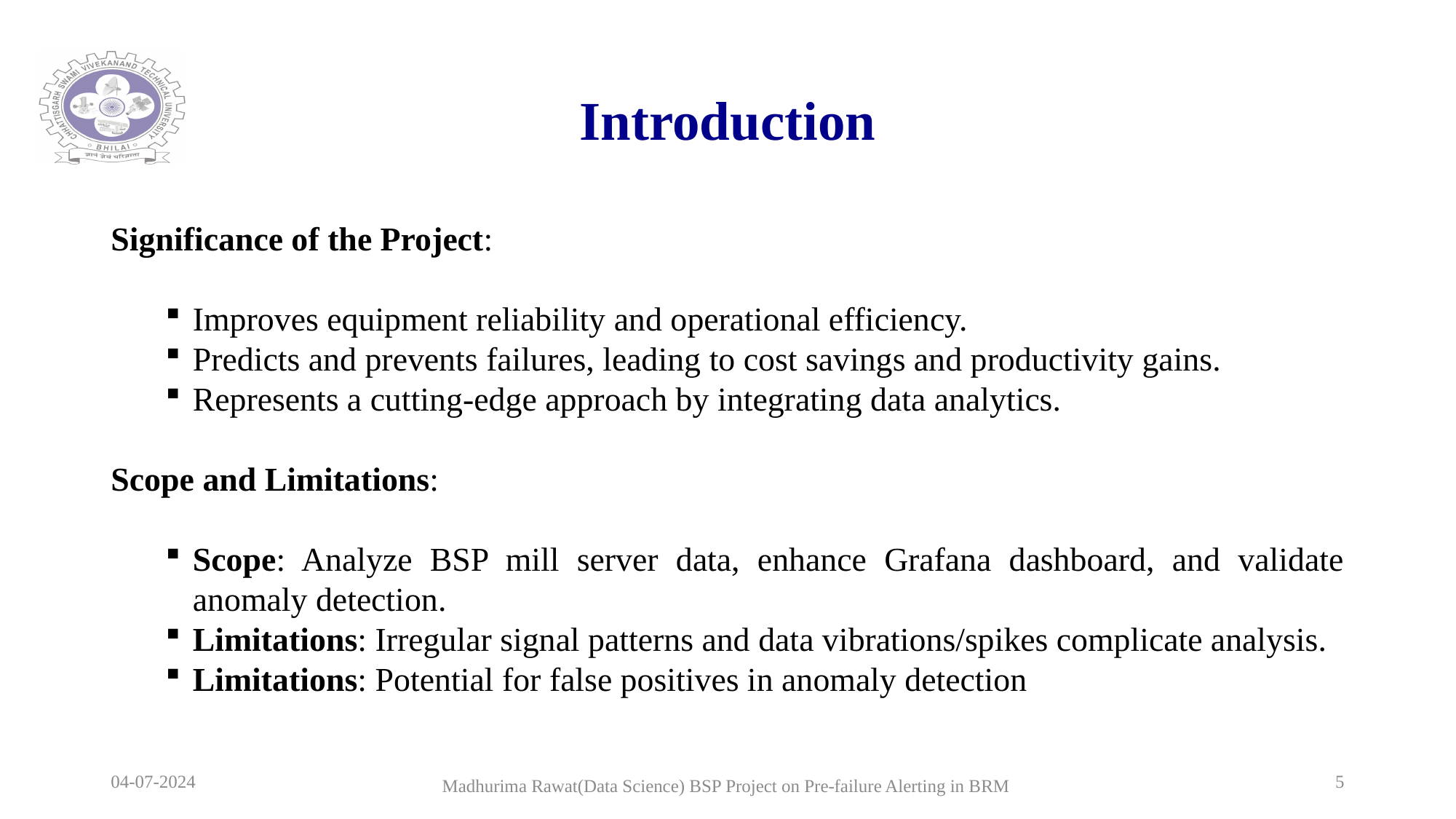

# Introduction
Significance of the Project:

Improves equipment reliability and operational efficiency.
Predicts and prevents failures, leading to cost savings and productivity gains.
Represents a cutting-edge approach by integrating data analytics.

Scope and Limitations:

Scope: Analyze BSP mill server data, enhance Grafana dashboard, and validate anomaly detection.
Limitations: Irregular signal patterns and data vibrations/spikes complicate analysis.
Limitations: Potential for false positives in anomaly detection

04-07-2024
5
Madhurima Rawat(Data Science) BSP Project on Pre-failure Alerting in BRM